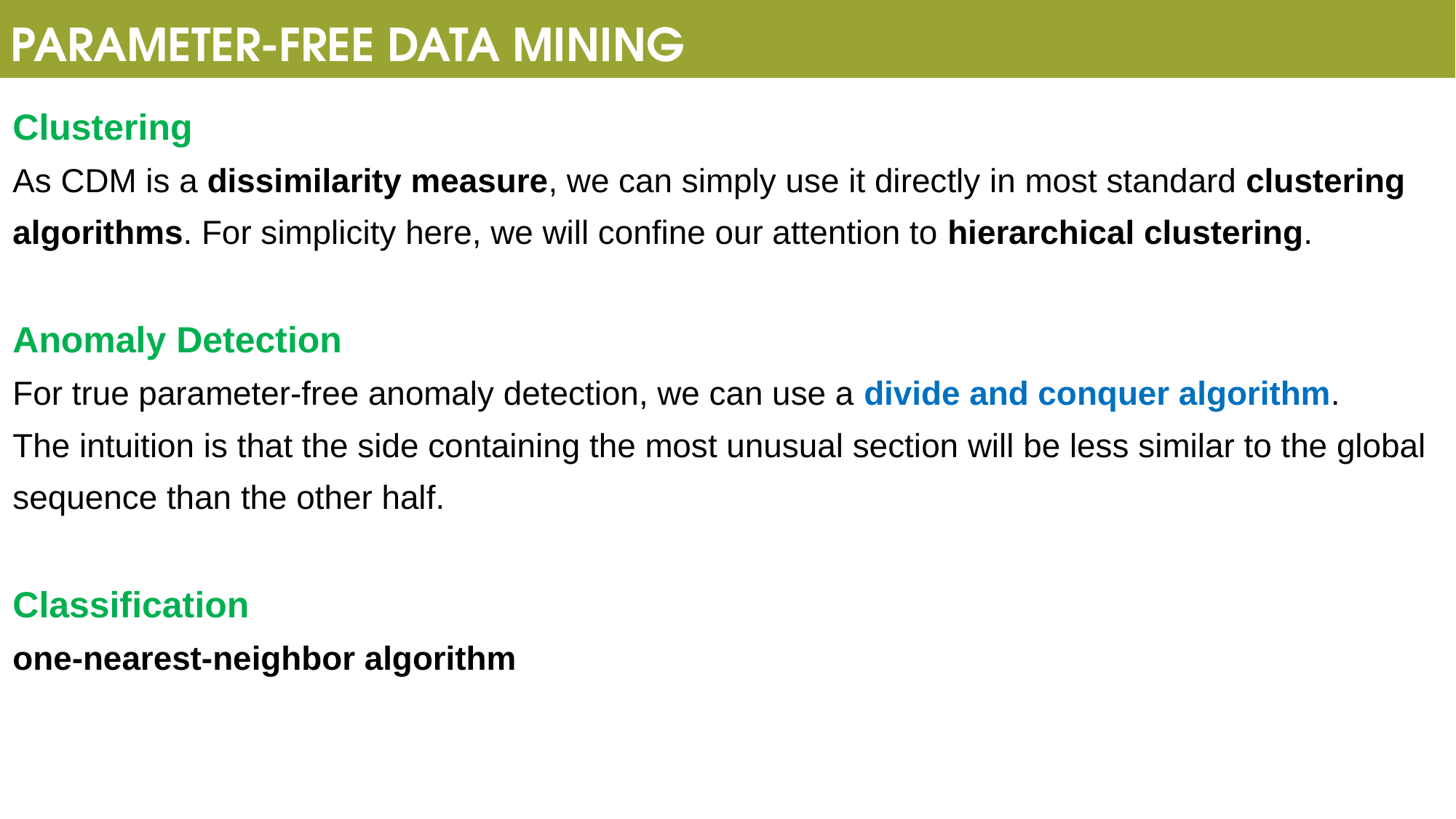

PARAMETER-FREE DATA MINING
Clustering
As CDM is a dissimilarity measure, we can simply use it directly in most standard clustering algorithms. For simplicity here, we will confine our attention to hierarchical clustering.

Anomaly Detection
For true parameter-free anomaly detection, we can use a divide and conquer algorithm.
The intuition is that the side containing the most unusual section will be less similar to the global sequence than the other half.

Classification
one-nearest-neighbor algorithm